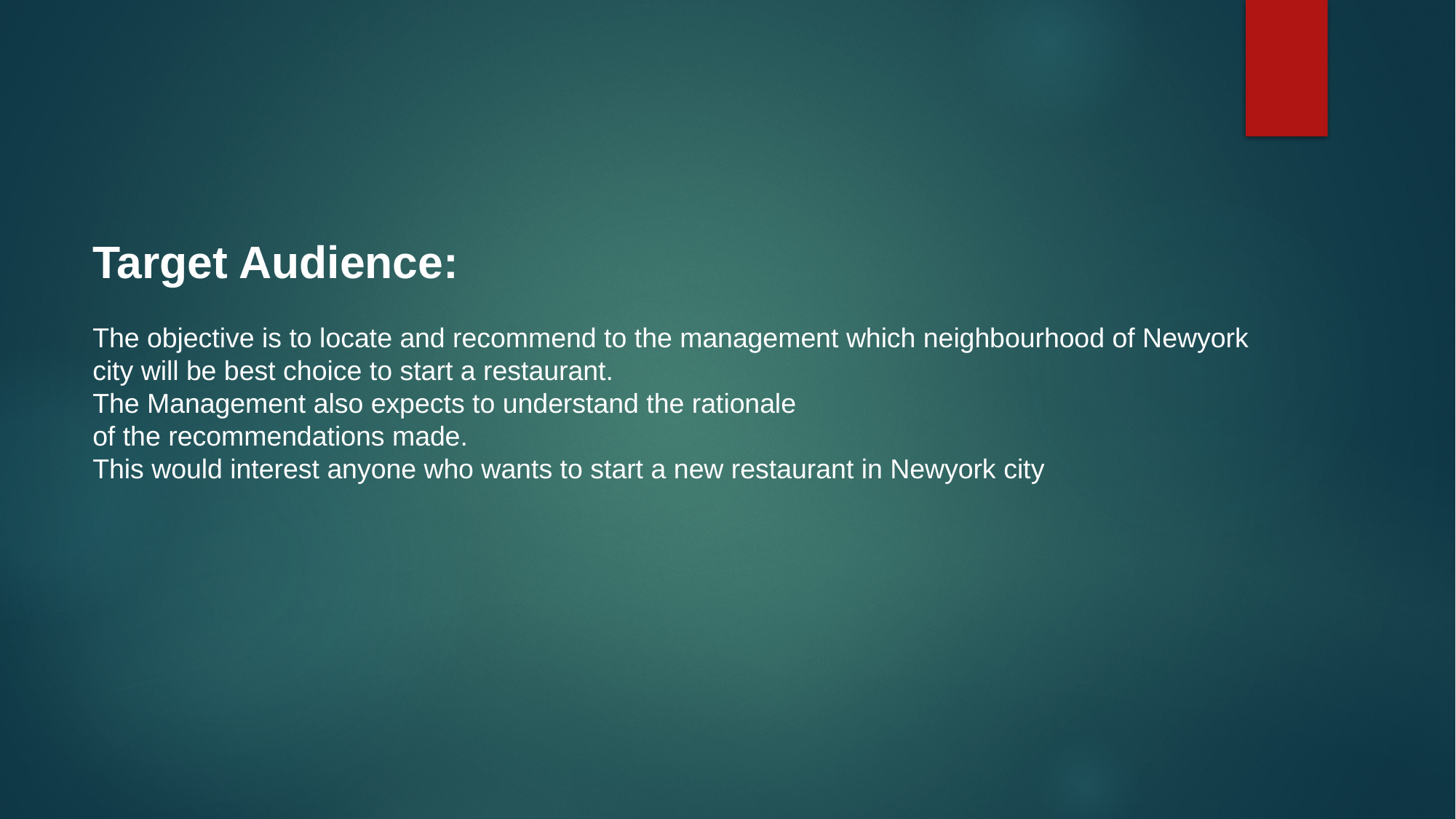

Target Audience:

The objective is to locate and recommend to the management which neighbourhood of Newyork
city will be best choice to start a restaurant.
The Management also expects to understand the rationale
of the recommendations made.
This would interest anyone who wants to start a new restaurant in Newyork city